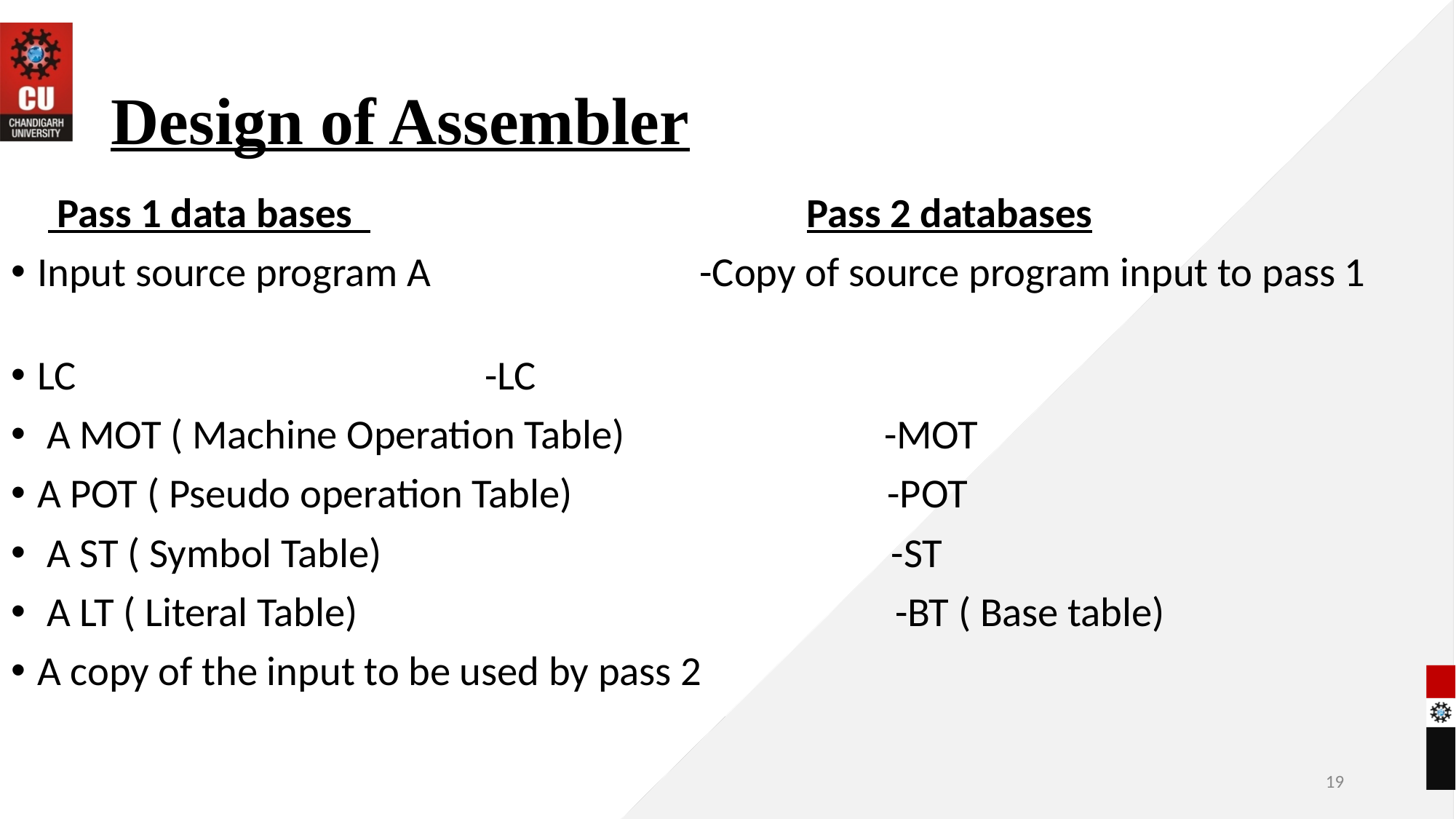

# Design of Assembler
     Pass 1 data bases                                                 Pass 2 databases
Input source program A                             -Copy of source program input to pass 1
LC 							               				              -LC
 A MOT ( Machine Operation Table)                            -MOT
A POT ( Pseudo operation Table)                                  -POT
 A ST ( Symbol Table)                                                       -ST
 A LT ( Literal Table)                                                          -BT ( Base table)
A copy of the input to be used by pass 2
19